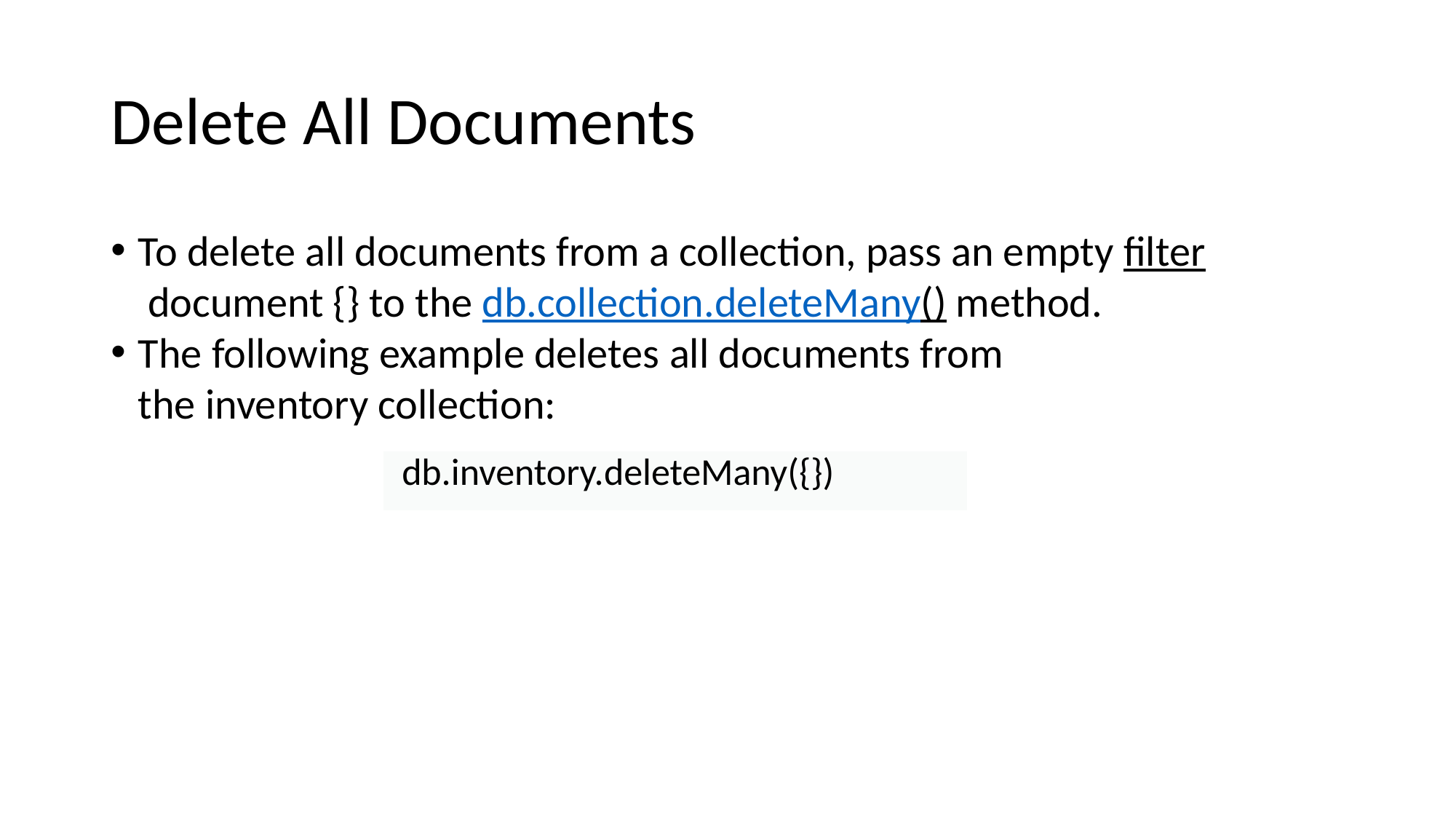

# Delete All Documents
To delete all documents from a collection, pass an empty filter document {} to the db.collection.deleteMany() method.
The following example deletes all documents from the inventory collection:

| db.inventory.deleteMany({}) |
| --- |